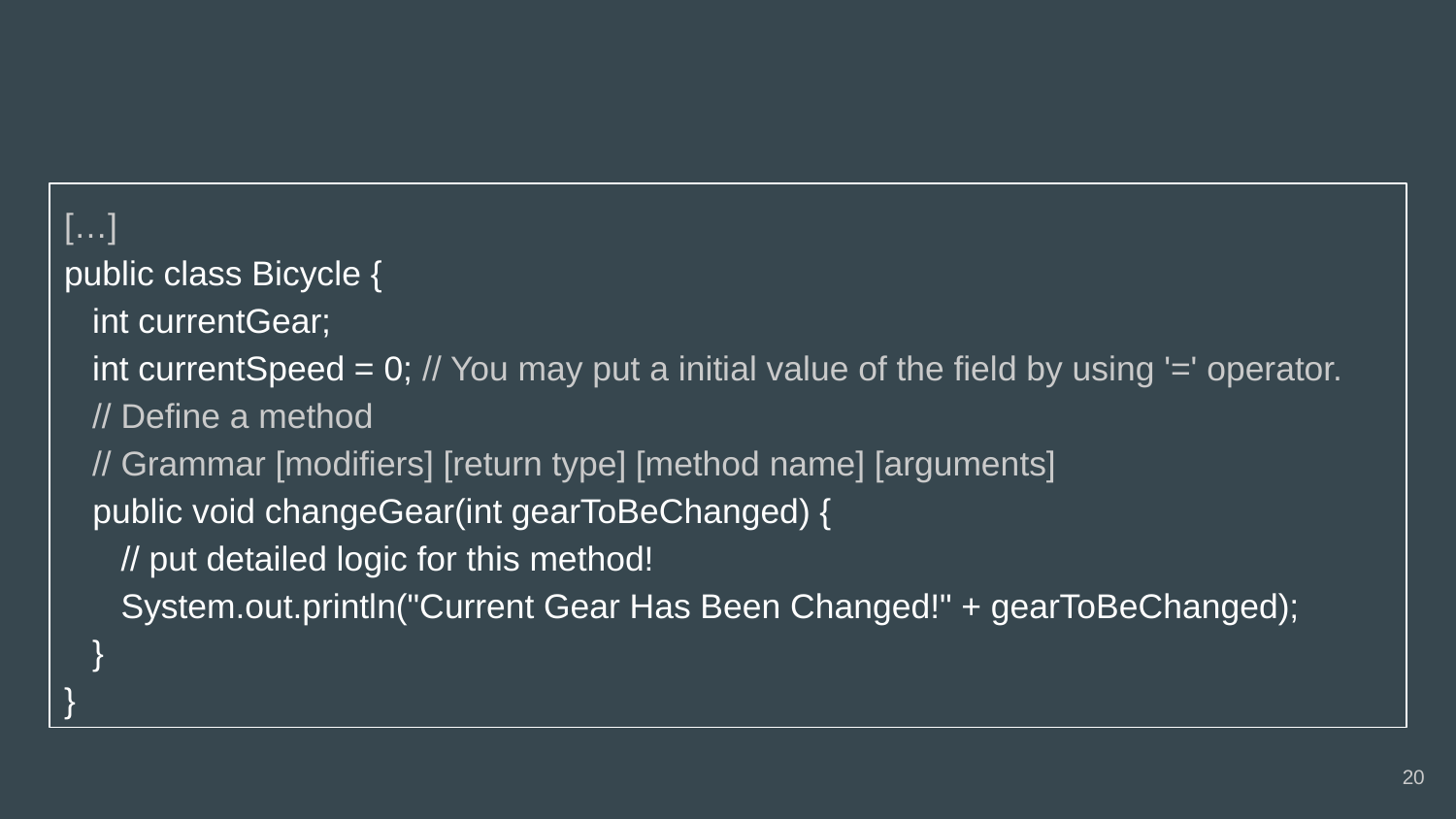

[…]
public class Bicycle {
   int currentGear;
   int currentSpeed = 0; // You may put a initial value of the field by using '=' operator.
   // Define a method
   // Grammar [modifiers] [return type] [method name] [arguments]
   public void changeGear(int gearToBeChanged) {
      // put detailed logic for this method!
      System.out.println("Current Gear Has Been Changed!" + gearToBeChanged);
   }
}
20